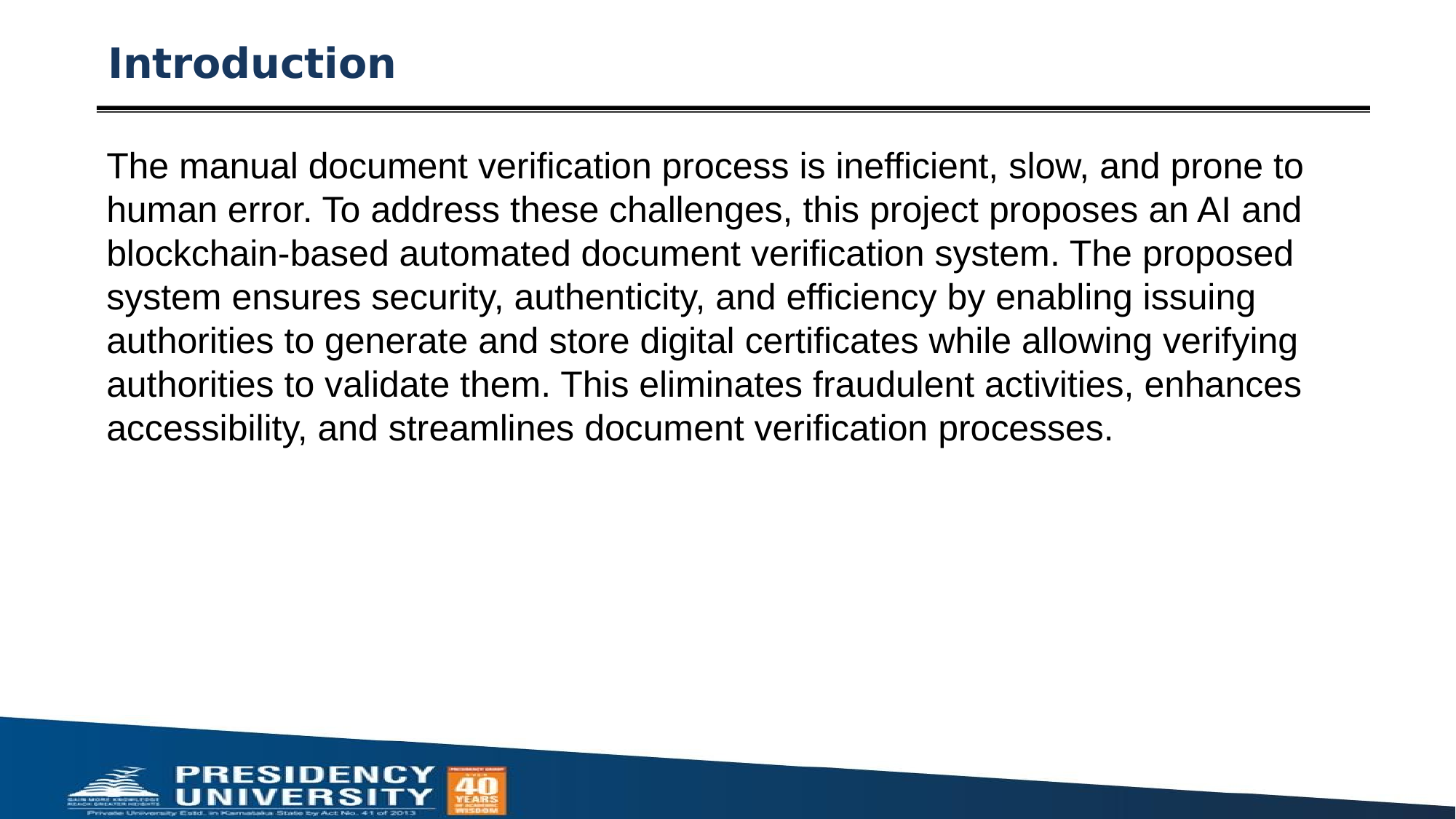

# Introduction
The manual document verification process is inefficient, slow, and prone to human error. To address these challenges, this project proposes an AI and blockchain-based automated document verification system. The proposed system ensures security, authenticity, and efficiency by enabling issuing authorities to generate and store digital certificates while allowing verifying authorities to validate them. This eliminates fraudulent activities, enhances accessibility, and streamlines document verification processes.